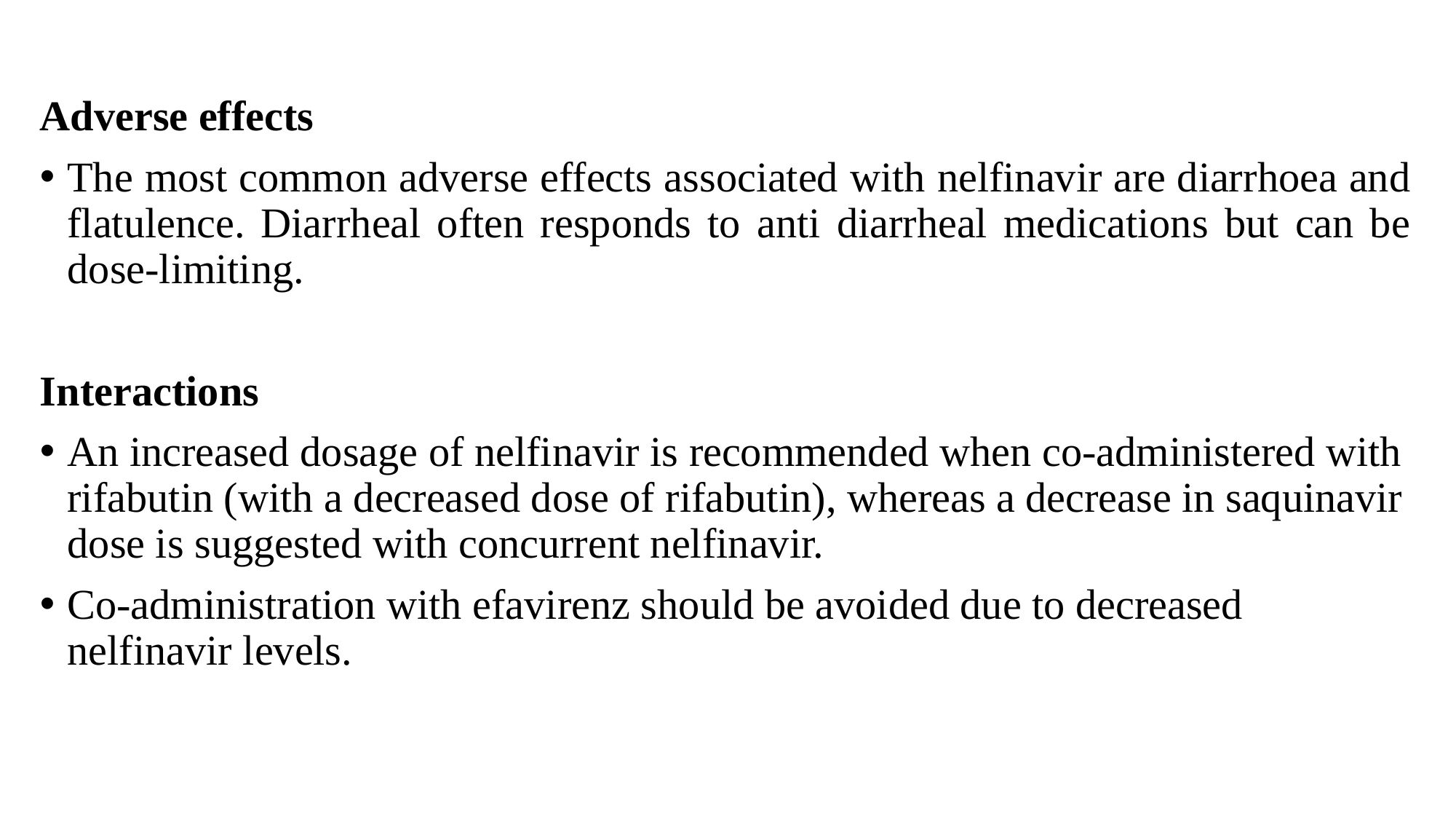

Adverse effects
The most common adverse effects associated with nelfinavir are diarrhoea and flatulence. Diarrheal often responds to anti diarrheal medications but can be dose-limiting.

Interactions
An increased dosage of nelfinavir is recommended when co-administered with rifabutin (with a decreased dose of rifabutin), whereas a decrease in saquinavir dose is suggested with concurrent nelfinavir.
Co-administration with efavirenz should be avoided due to decreased nelfinavir levels.